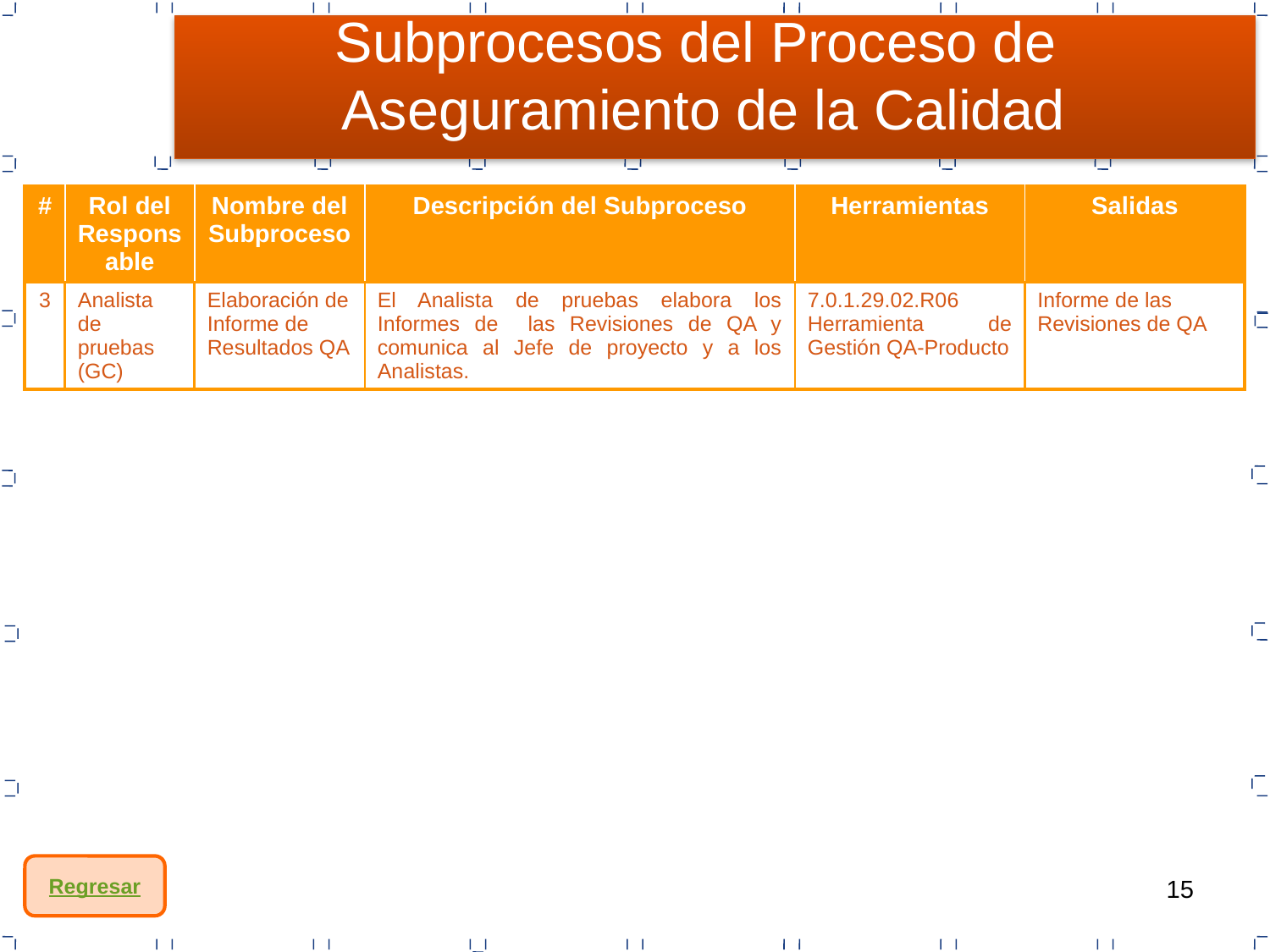

Subprocesos del Proceso de
Aseguramiento de la Calidad

| # | Rol del Responsable | Nombre del Subproceso | Descripción del Subproceso | Herramientas | Salidas |
| --- | --- | --- | --- | --- | --- |
| 3 | Analista de pruebas (GC) | Elaboración de Informe de Resultados QA | El Analista de pruebas elabora los Informes de las Revisiones de QA y comunica al Jefe de proyecto y a los Analistas. | 7.0.1.29.02.R06 Herramienta de Gestión QA-Producto | Informe de las Revisiones de QA |
Regresar